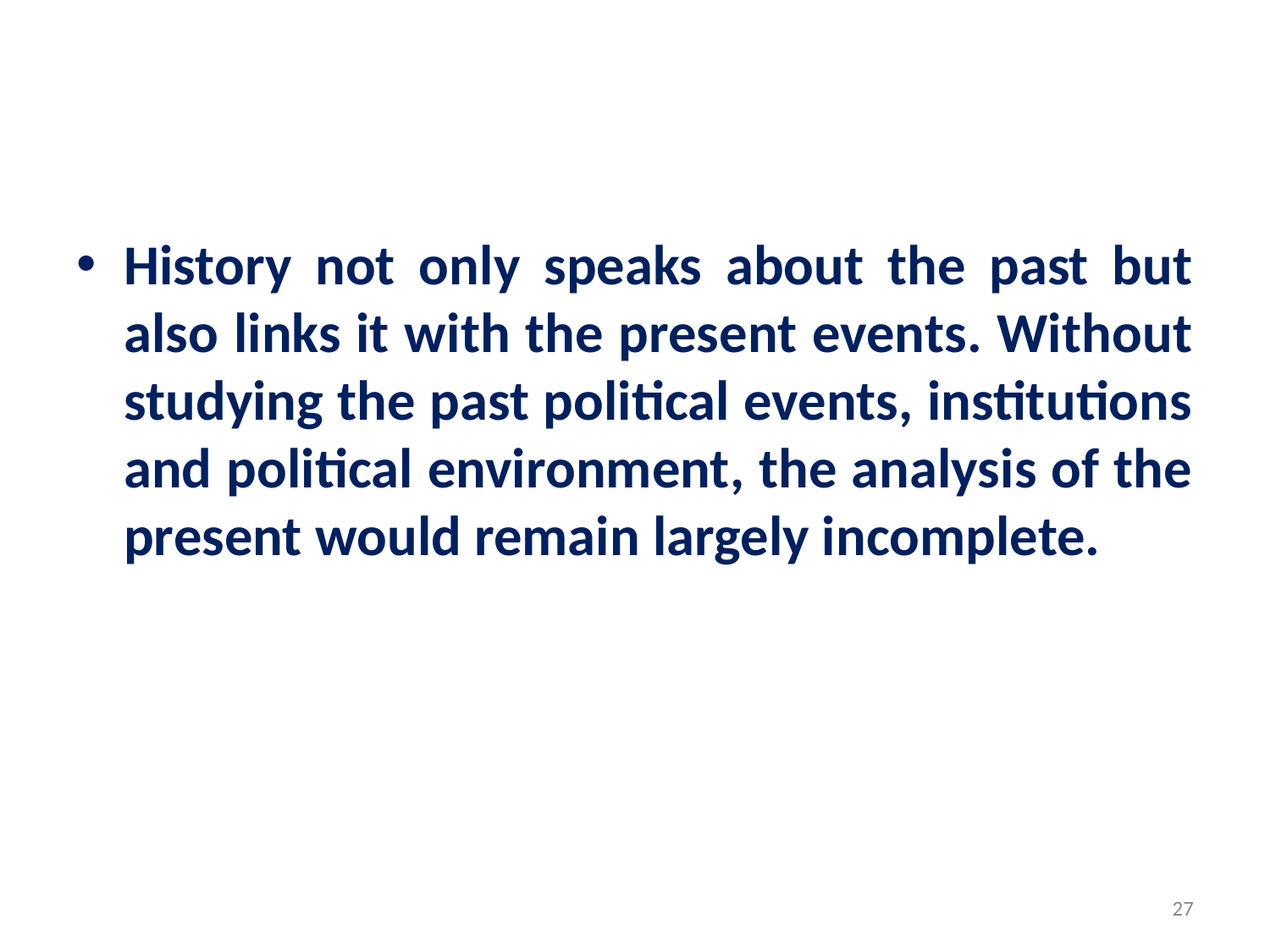

#
History not only speaks about the past but also links it with the present events. Without studying the past political events, institutions and political environment, the analysis of the present would remain largely incomplete.

27